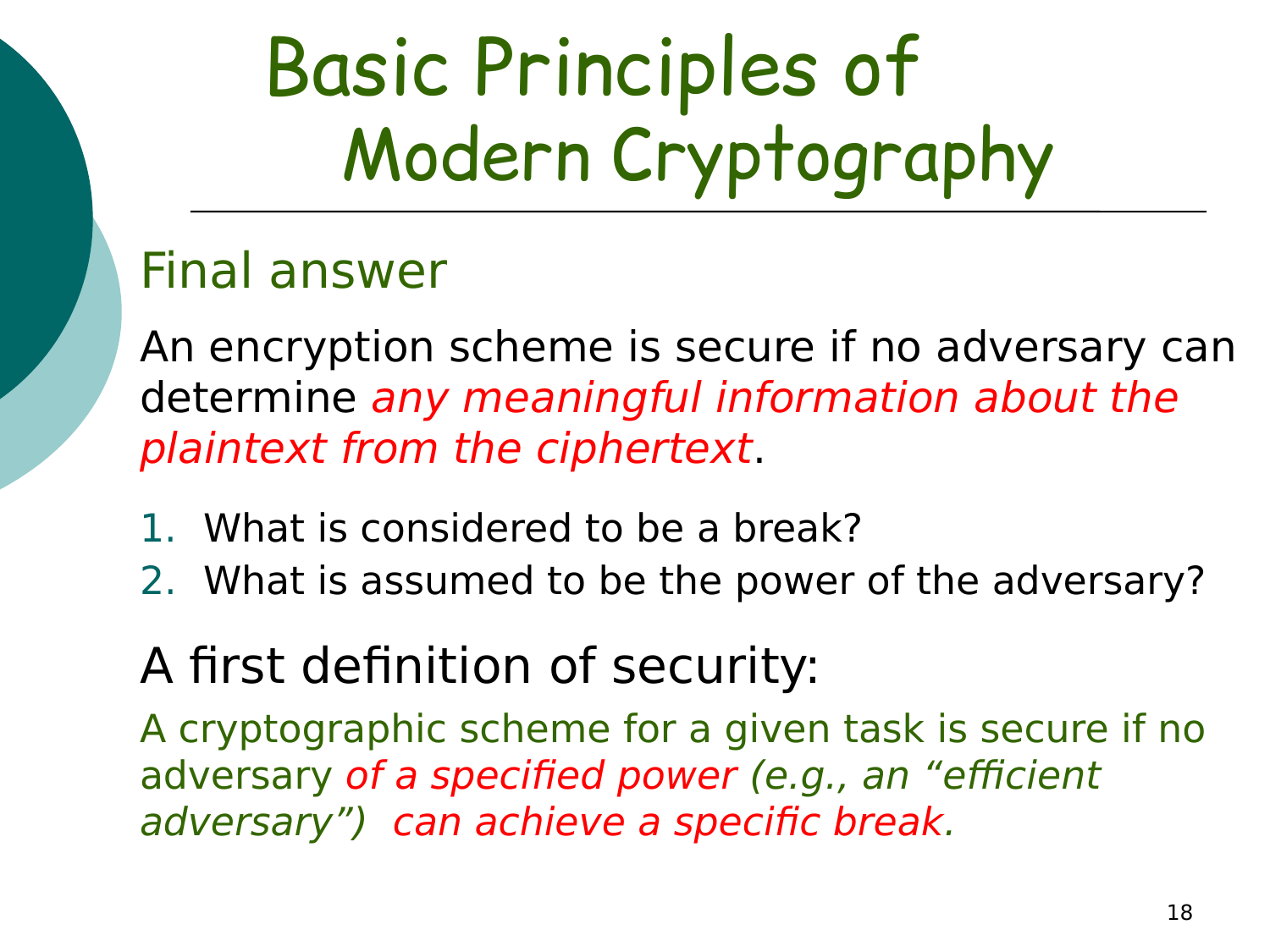

# Basic Principles of          Modern Cryptography
Final answer
An encryption scheme is secure if no adversary can determine any meaningful information about the plaintext from the ciphertext.
What is considered to be a break?
What is assumed to be the power of the adversary?
A first definition of security:
A cryptographic scheme for a given task is secure if no adversary of a specified power (e.g., an “efficient adversary”)  can achieve a specific break.

18